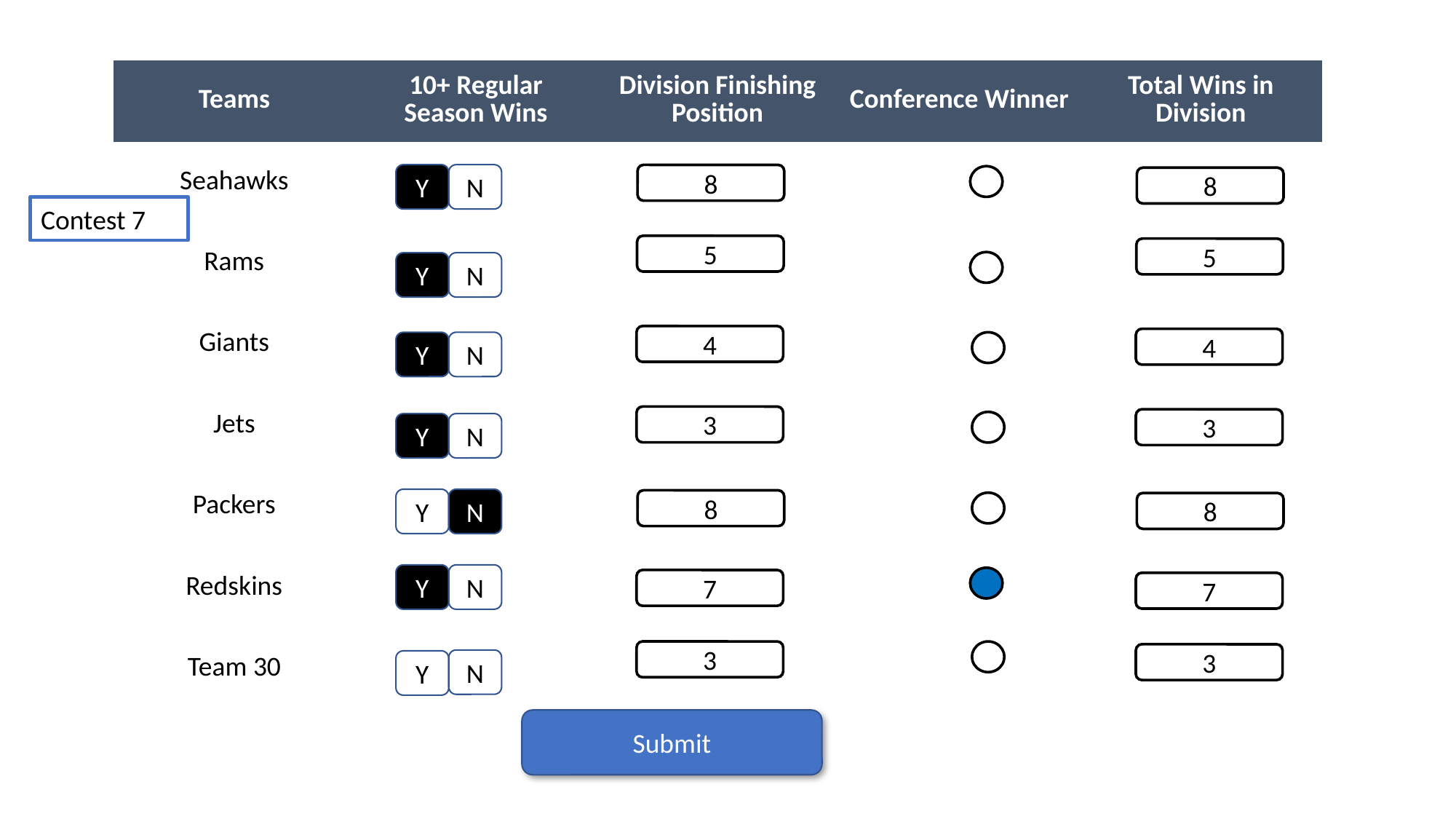

| Teams | 10+ Regular Season Wins | Division Finishing Position | Conference Winner | Total Wins in Division |
| --- | --- | --- | --- | --- |
| Seahawks |  |  |  |  |
| Rams |  |  |  |  |
| Giants |  |  |  |  |
| Jets |  |  |  |  |
| Packers |  |  |  |  |
| Redskins |  |  |  |  |
| Team 30 |  |  |  |  |
Y
N
8

8
Contest 7
5
5

Y
N
4
4
Y
N

3
3

Y
N
Y
N
8

8
Y
N

7
7
3

3
N
Y
Submit